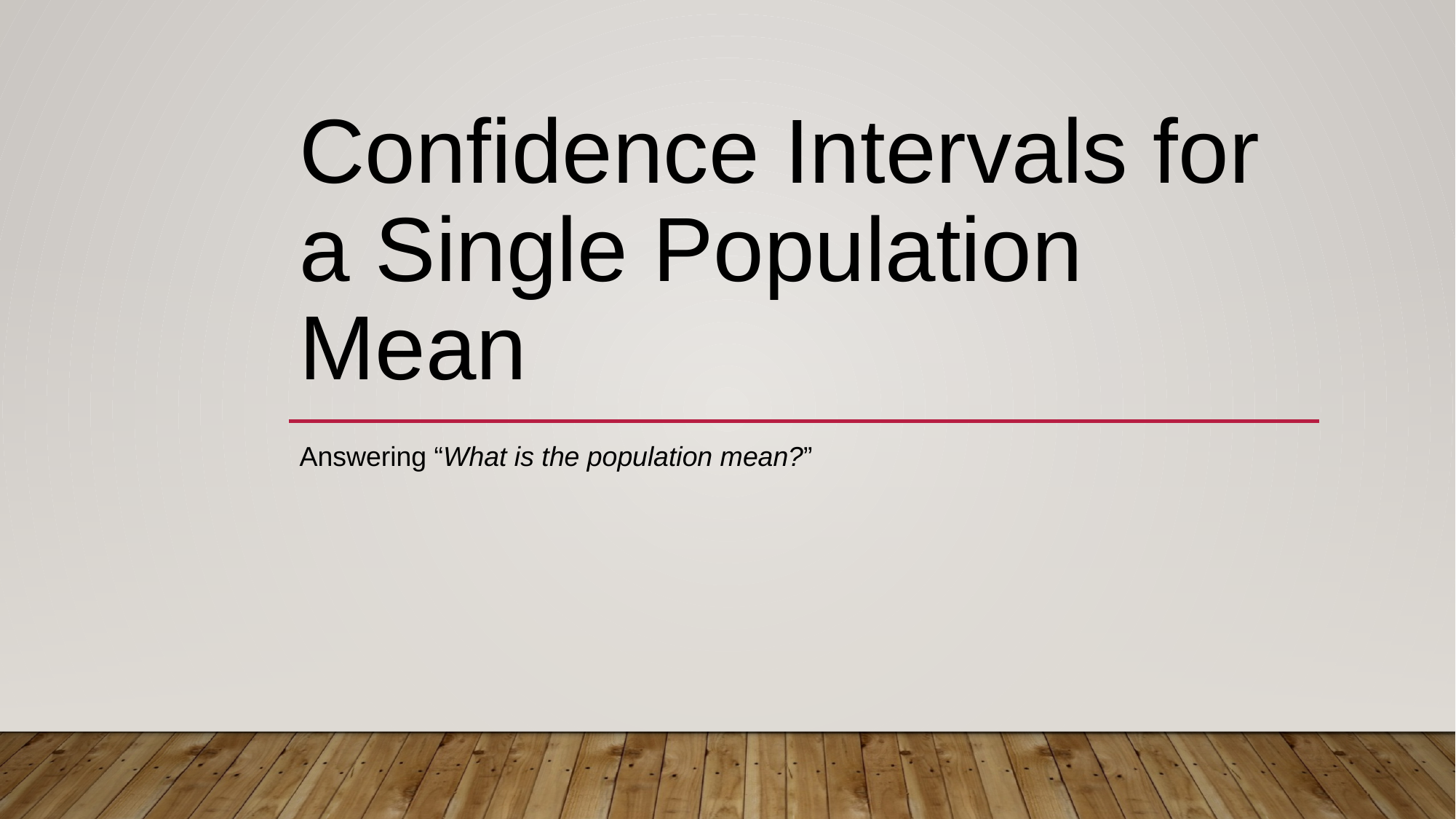

# Confidence Intervals for a Single Population Mean
Answering “What is the population mean?”